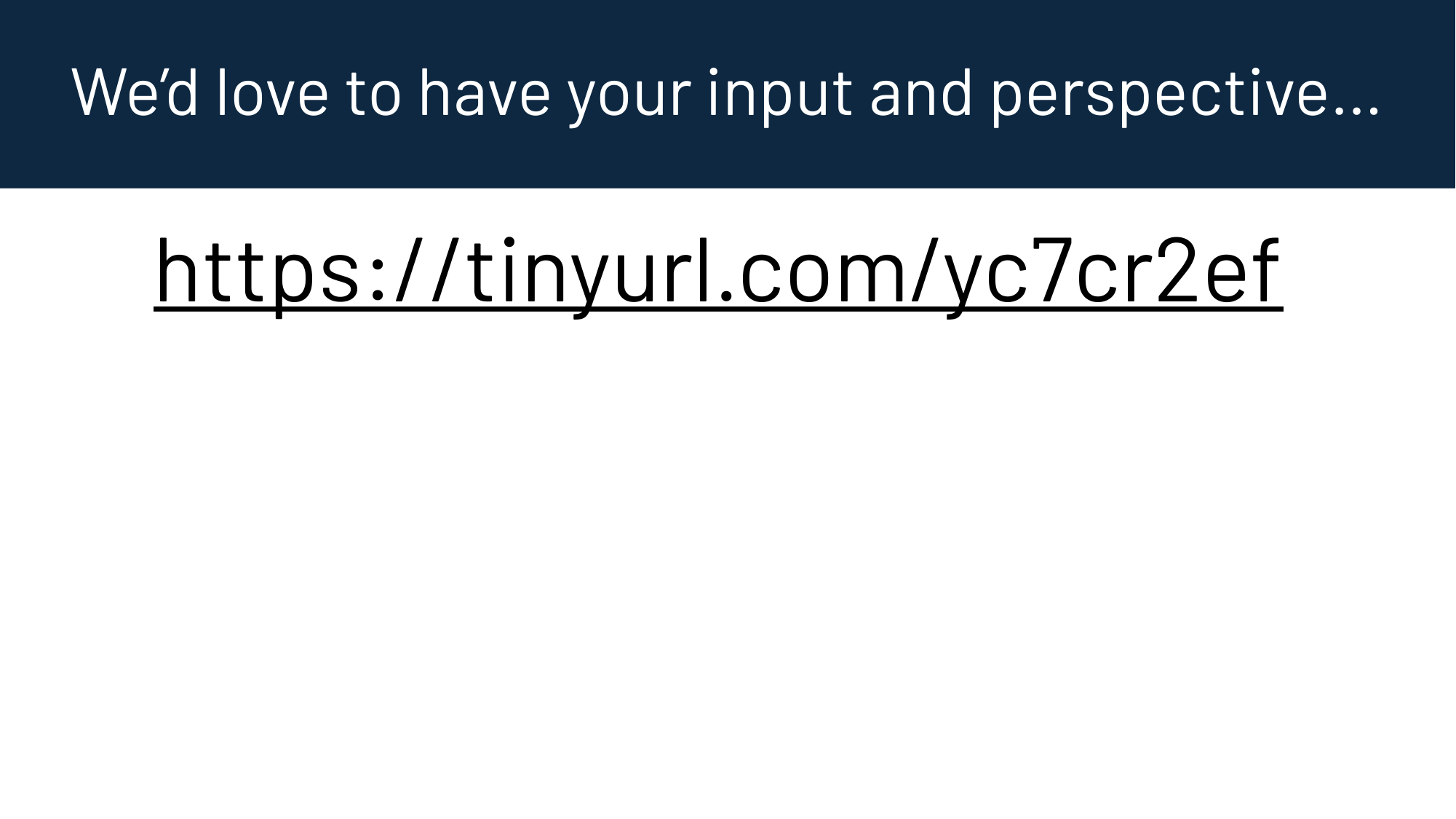

# We’d love to have your input and perspective…
https://tinyurl.com/yc7cr2ef